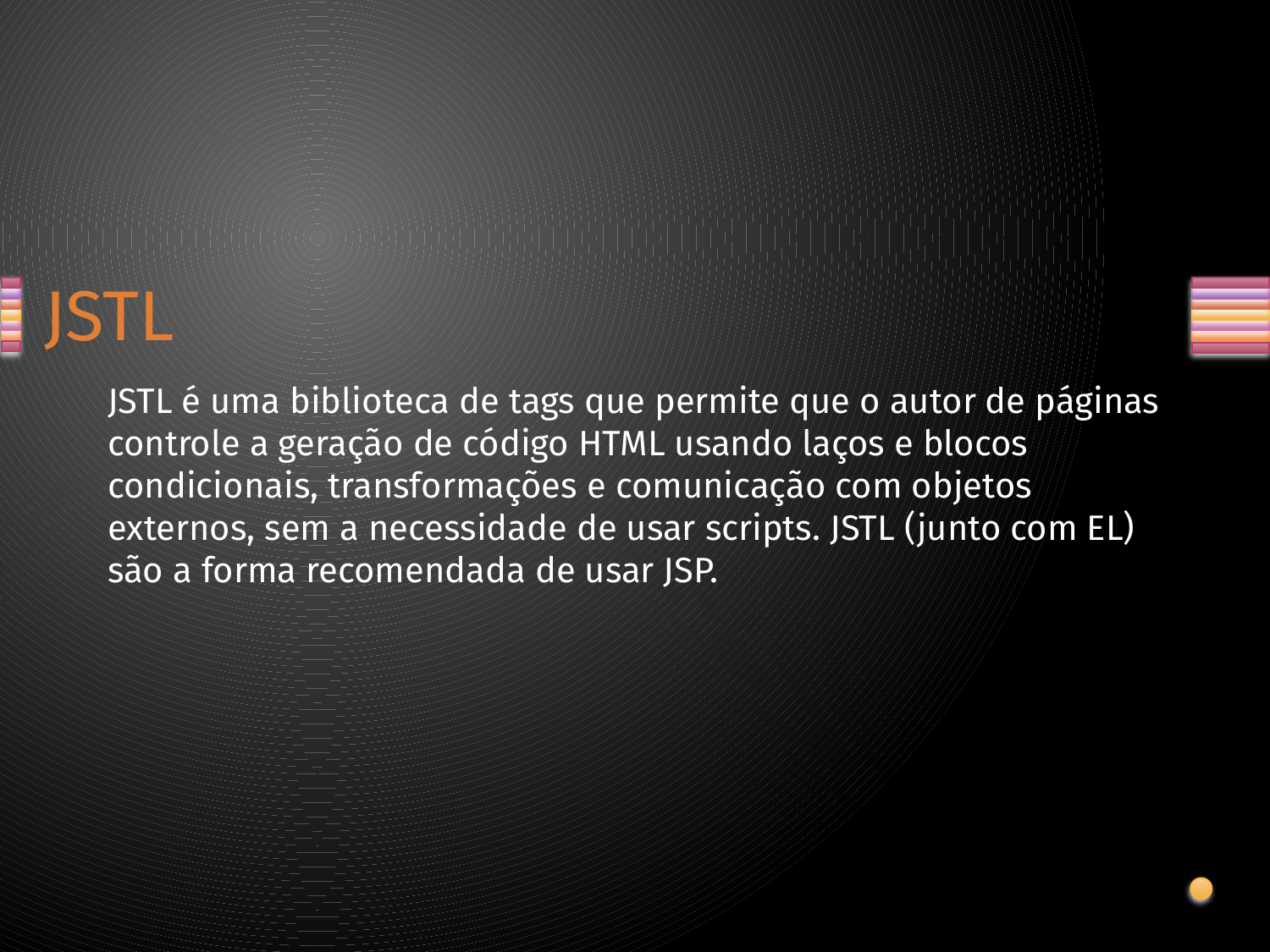

# JSTL
JSTL é uma biblioteca de tags que permite que o autor de páginas controle a geração de código HTML usando laços e blocos  condicionais, transformações e comunicação com objetos externos, sem a necessidade de usar scripts. JSTL (junto com EL) são a forma recomendada de usar JSP.